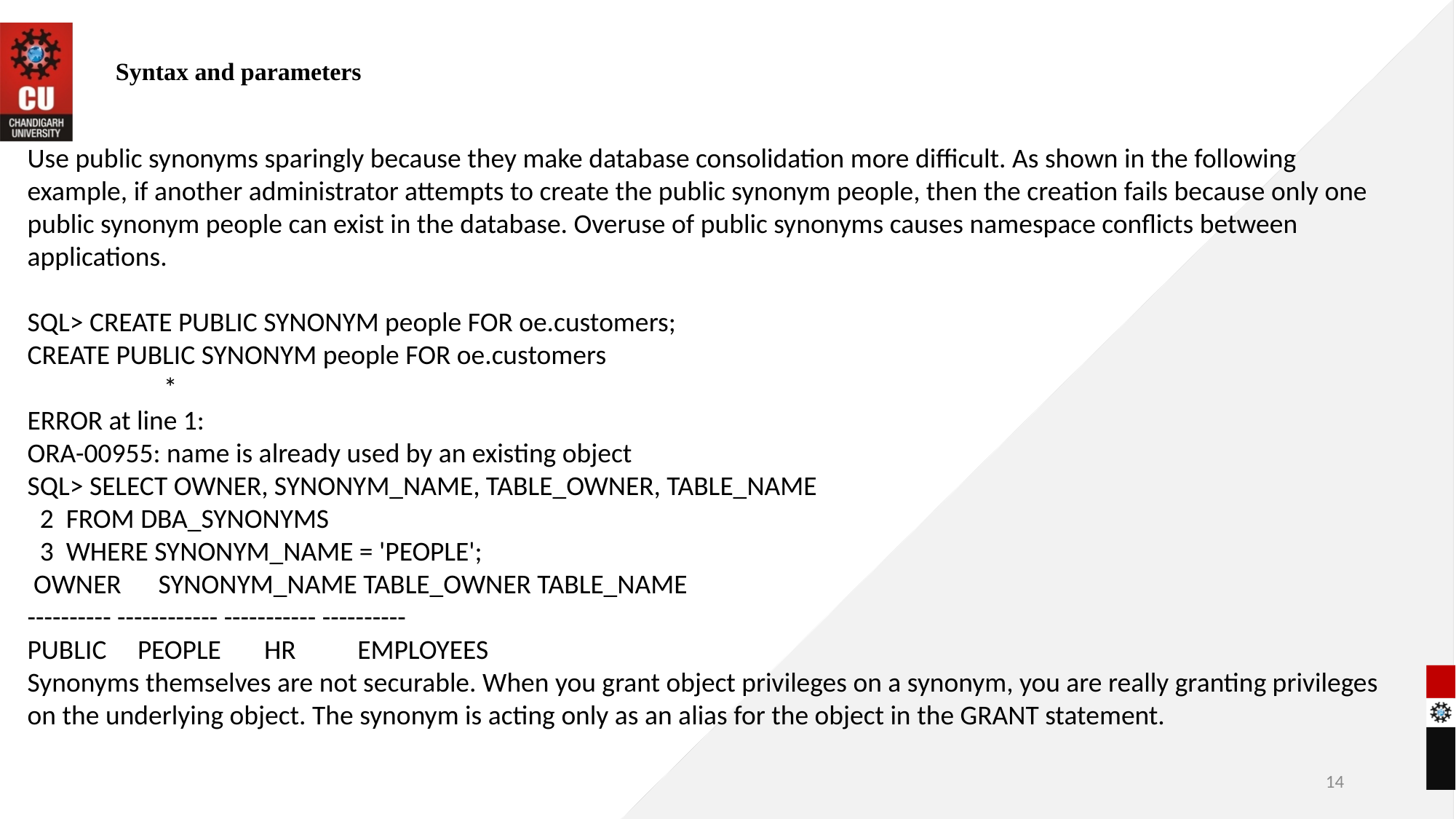

# Syntax and parameters
Use public synonyms sparingly because they make database consolidation more difficult. As shown in the following example, if another administrator attempts to create the public synonym people, then the creation fails because only one public synonym people can exist in the database. Overuse of public synonyms causes namespace conflicts between applications.

SQL> CREATE PUBLIC SYNONYM people FOR oe.customers;
CREATE PUBLIC SYNONYM people FOR oe.customers
                      *
ERROR at line 1:
ORA-00955: name is already used by an existing object
SQL> SELECT OWNER, SYNONYM_NAME, TABLE_OWNER, TABLE_NAME
  2  FROM DBA_SYNONYMS
  3  WHERE SYNONYM_NAME = 'PEOPLE';
 OWNER      SYNONYM_NAME TABLE_OWNER TABLE_NAME
---------- ------------ ----------- ----------
PUBLIC     PEOPLE       HR          EMPLOYEES
Synonyms themselves are not securable. When you grant object privileges on a synonym, you are really granting privileges on the underlying object. The synonym is acting only as an alias for the object in the GRANT statement.
14